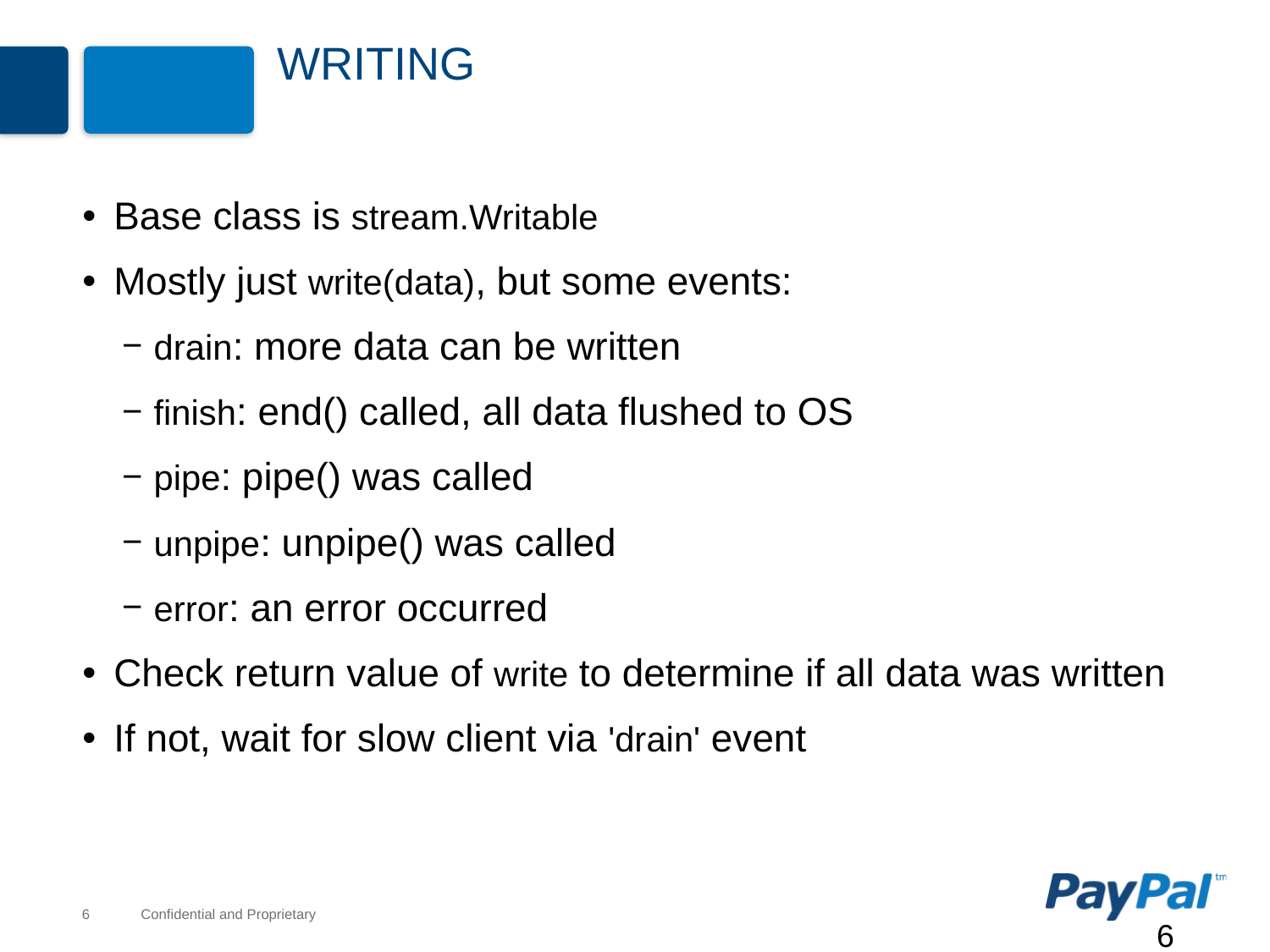

# Writing
Base class is stream.Writable
Mostly just write(data), but some events:
drain: more data can be written
finish: end() called, all data flushed to OS
pipe: pipe() was called
unpipe: unpipe() was called
error: an error occurred
Check return value of write to determine if all data was written
If not, wait for slow client via 'drain' event
6